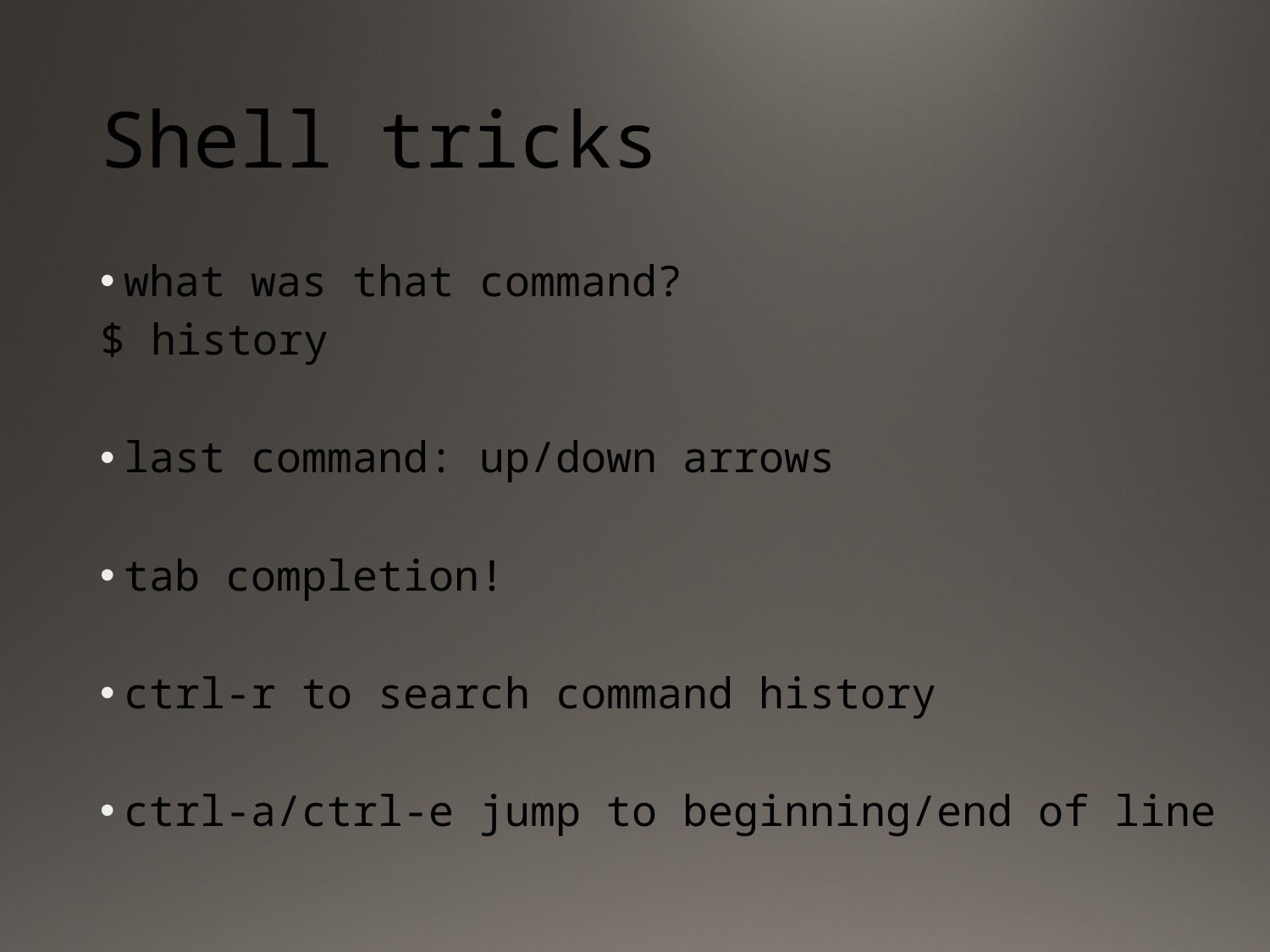

# Shell tricks
what was that command?
$ history

last command: up/down arrows

tab completion!

ctrl-r to search command history

ctrl-a/ctrl-e jump to beginning/end of line